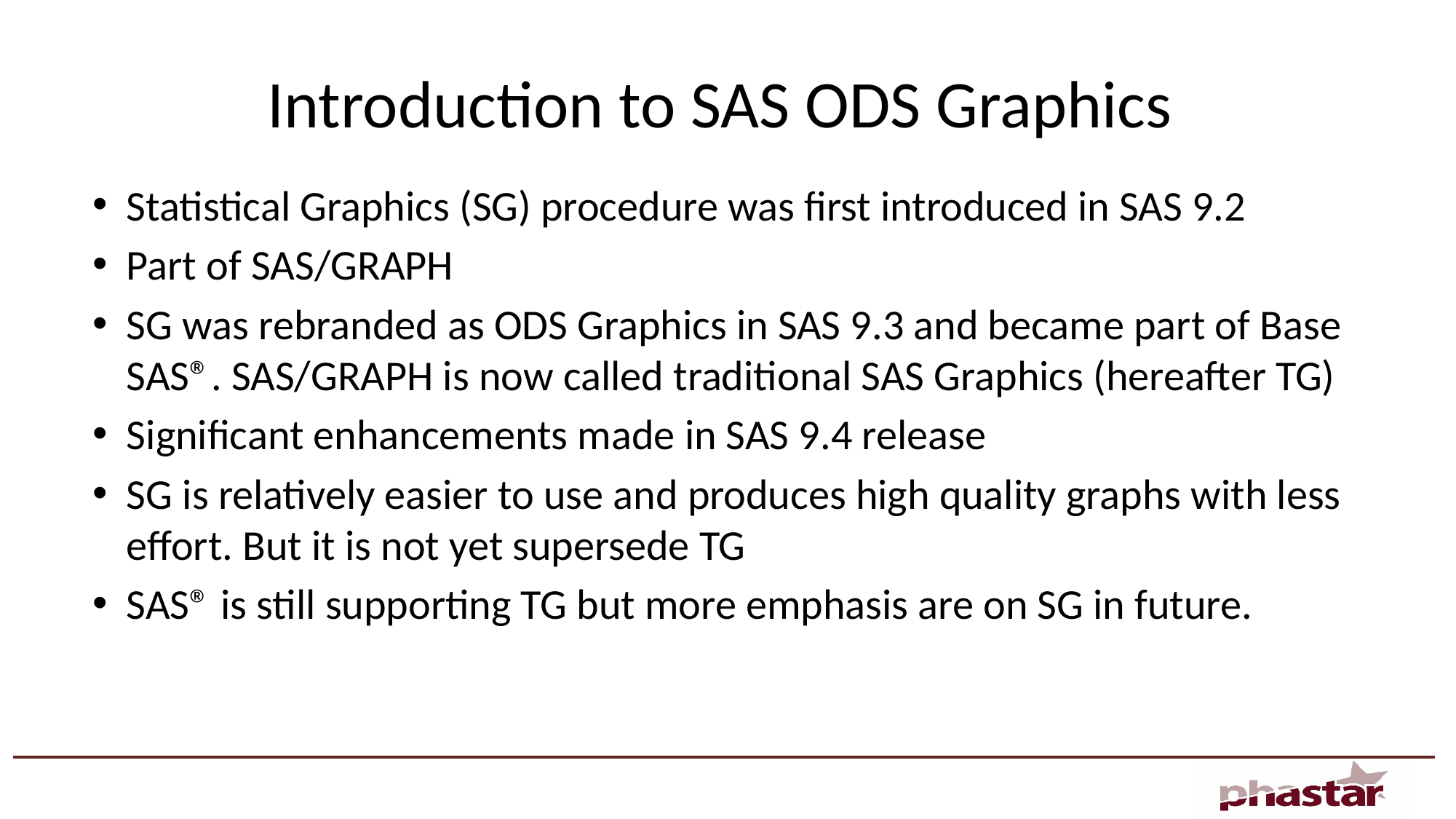

# Introduction to SAS ODS Graphics
Statistical Graphics (SG) procedure was first introduced in SAS 9.2
Part of SAS/GRAPH
SG was rebranded as ODS Graphics in SAS 9.3 and became part of Base SAS®. SAS/GRAPH is now called traditional SAS Graphics (hereafter TG)
Significant enhancements made in SAS 9.4 release
SG is relatively easier to use and produces high quality graphs with less effort. But it is not yet supersede TG
SAS® is still supporting TG but more emphasis are on SG in future.